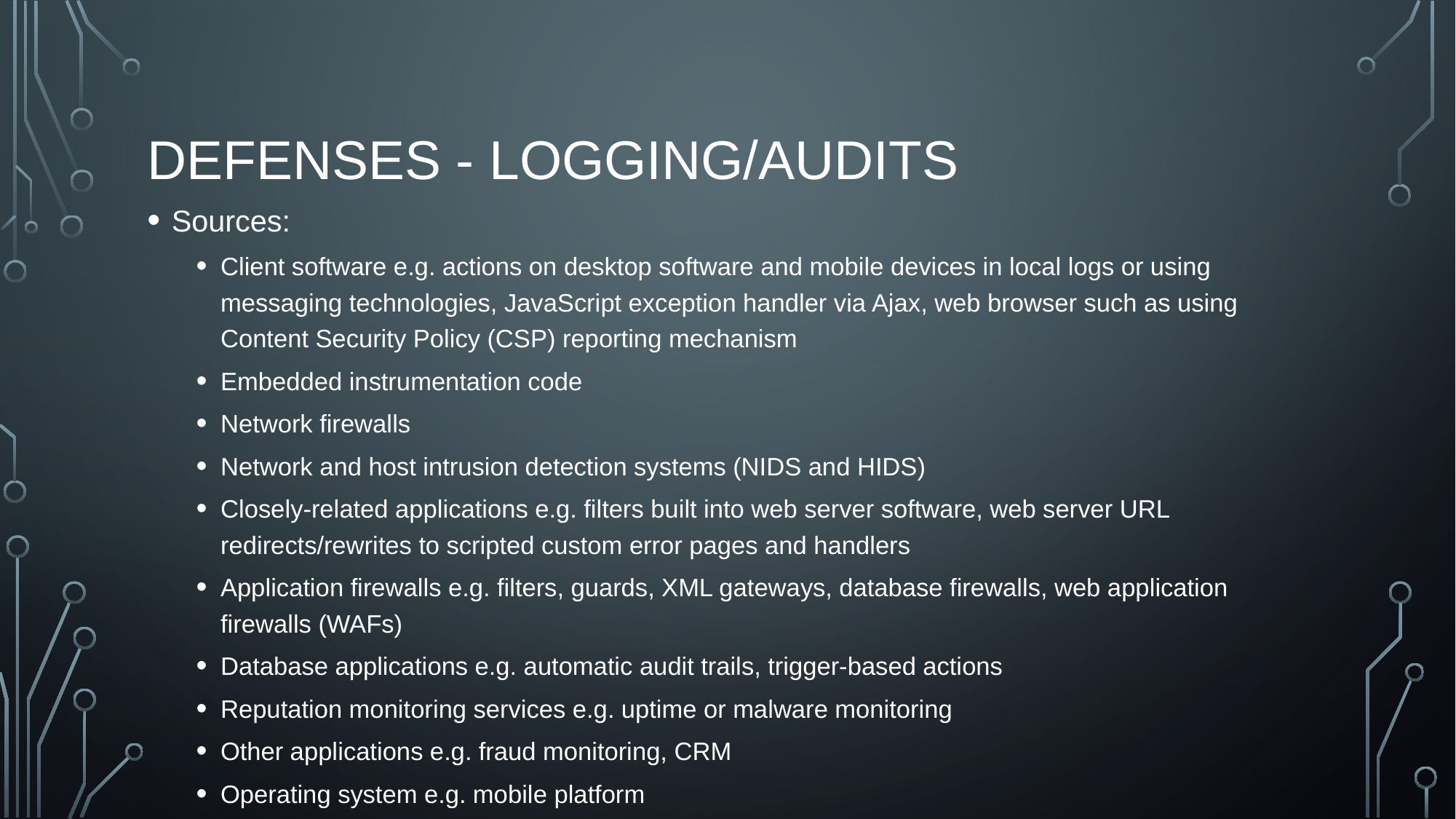

# Defenses - Logging/Audits
Sources:
Client software e.g. actions on desktop software and mobile devices in local logs or using messaging technologies, JavaScript exception handler via Ajax, web browser such as using Content Security Policy (CSP) reporting mechanism
Embedded instrumentation code
Network firewalls
Network and host intrusion detection systems (NIDS and HIDS)
Closely-related applications e.g. filters built into web server software, web server URL redirects/rewrites to scripted custom error pages and handlers
Application firewalls e.g. filters, guards, XML gateways, database firewalls, web application firewalls (WAFs)
Database applications e.g. automatic audit trails, trigger-based actions
Reputation monitoring services e.g. uptime or malware monitoring
Other applications e.g. fraud monitoring, CRM
Operating system e.g. mobile platform